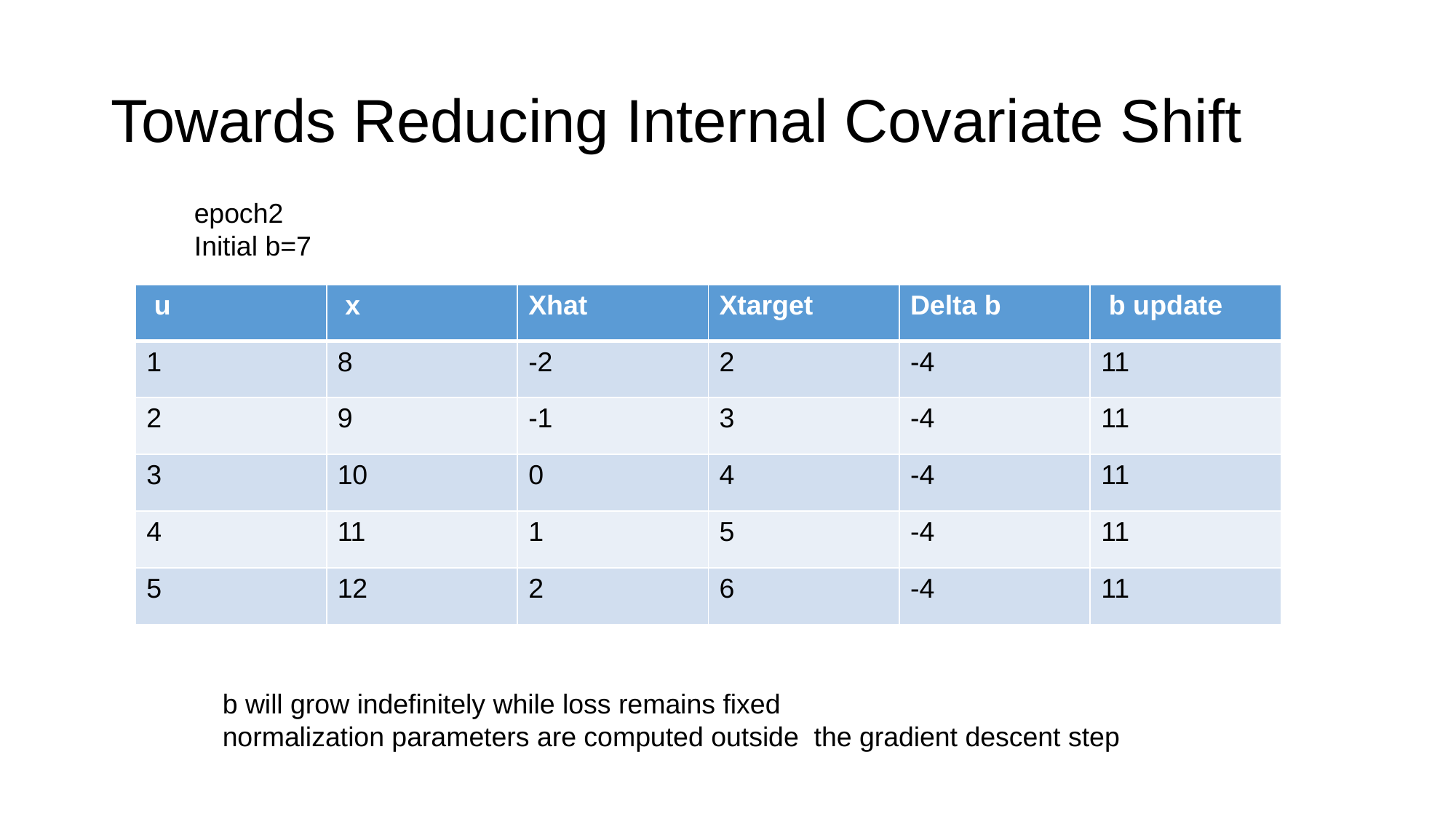

# Towards Reducing Internal Covariate Shift
epoch2
Initial b=7
| u | x | Xhat | Xtarget | Delta b | b update |
| --- | --- | --- | --- | --- | --- |
| 1 | 8 | -2 | 2 | -4 | 11 |
| 2 | 9 | -1 | 3 | -4 | 11 |
| 3 | 10 | 0 | 4 | -4 | 11 |
| 4 | 11 | 1 | 5 | -4 | 11 |
| 5 | 12 | 2 | 6 | -4 | 11 |
 b will grow indefinitely while loss remains fixed
 normalization parameters are computed outside  the gradient descent step